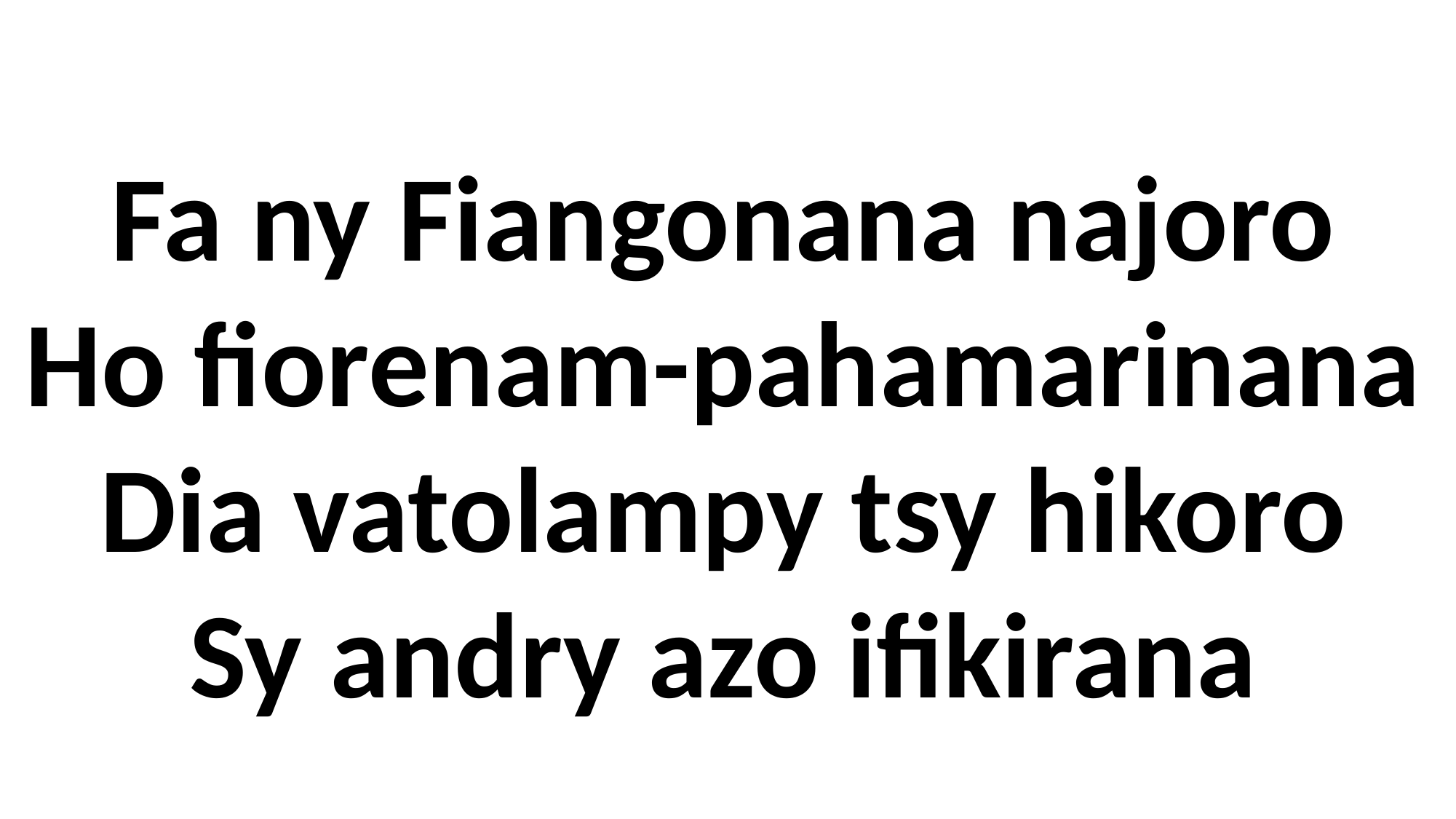

Fa ny Fiangonana najoro
Ho fiorenam-pahamarinana
Dia vatolampy tsy hikoro
Sy andry azo ifikirana